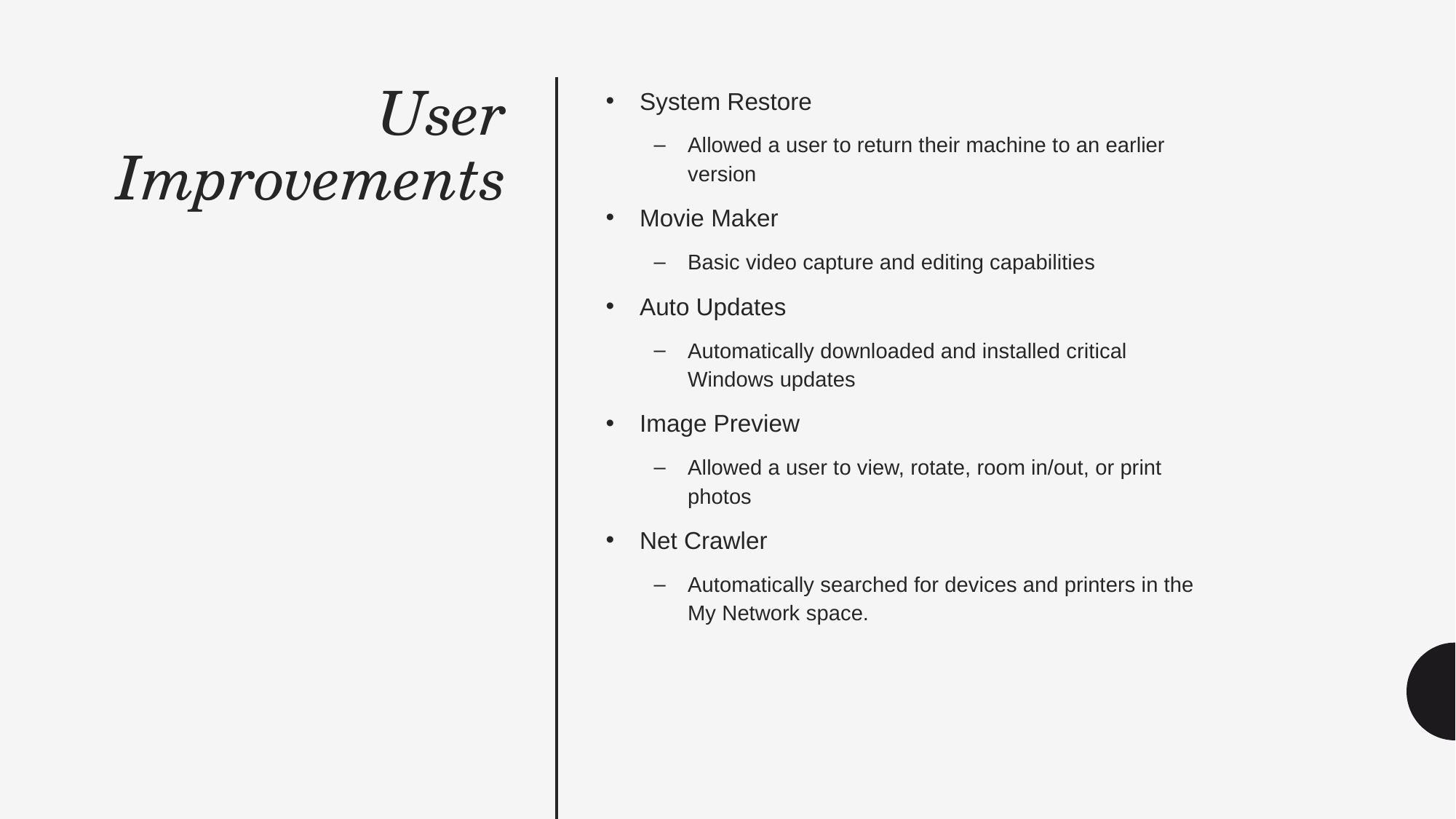

# User Improvements
System Restore
Allowed a user to return their machine to an earlier version
Movie Maker
Basic video capture and editing capabilities
Auto Updates
Automatically downloaded and installed critical Windows updates
Image Preview
Allowed a user to view, rotate, room in/out, or print photos
Net Crawler
Automatically searched for devices and printers in the My Network space.